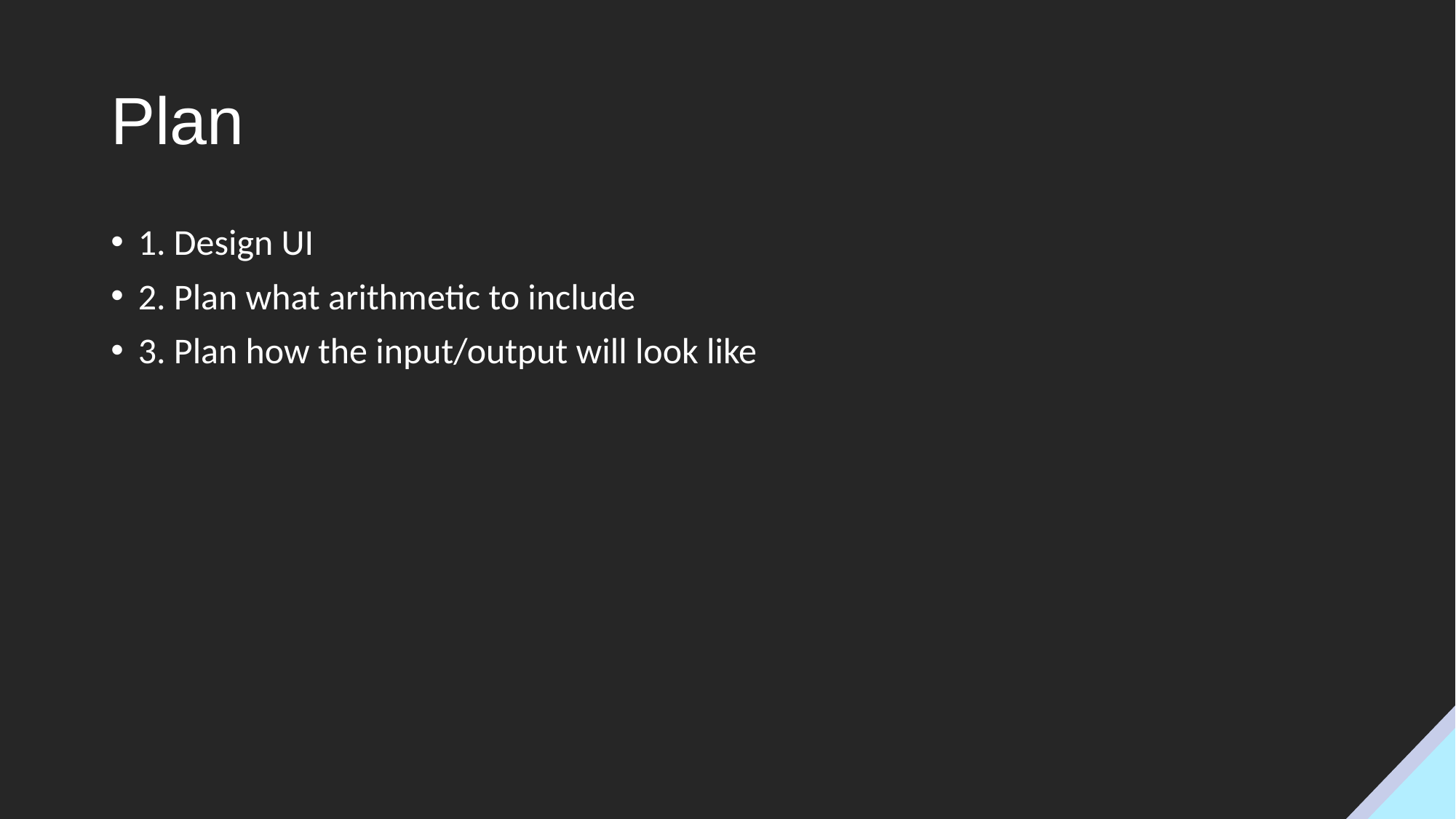

# Plan
1. Design UI
2. Plan what arithmetic to include
3. Plan how the input/output will look like